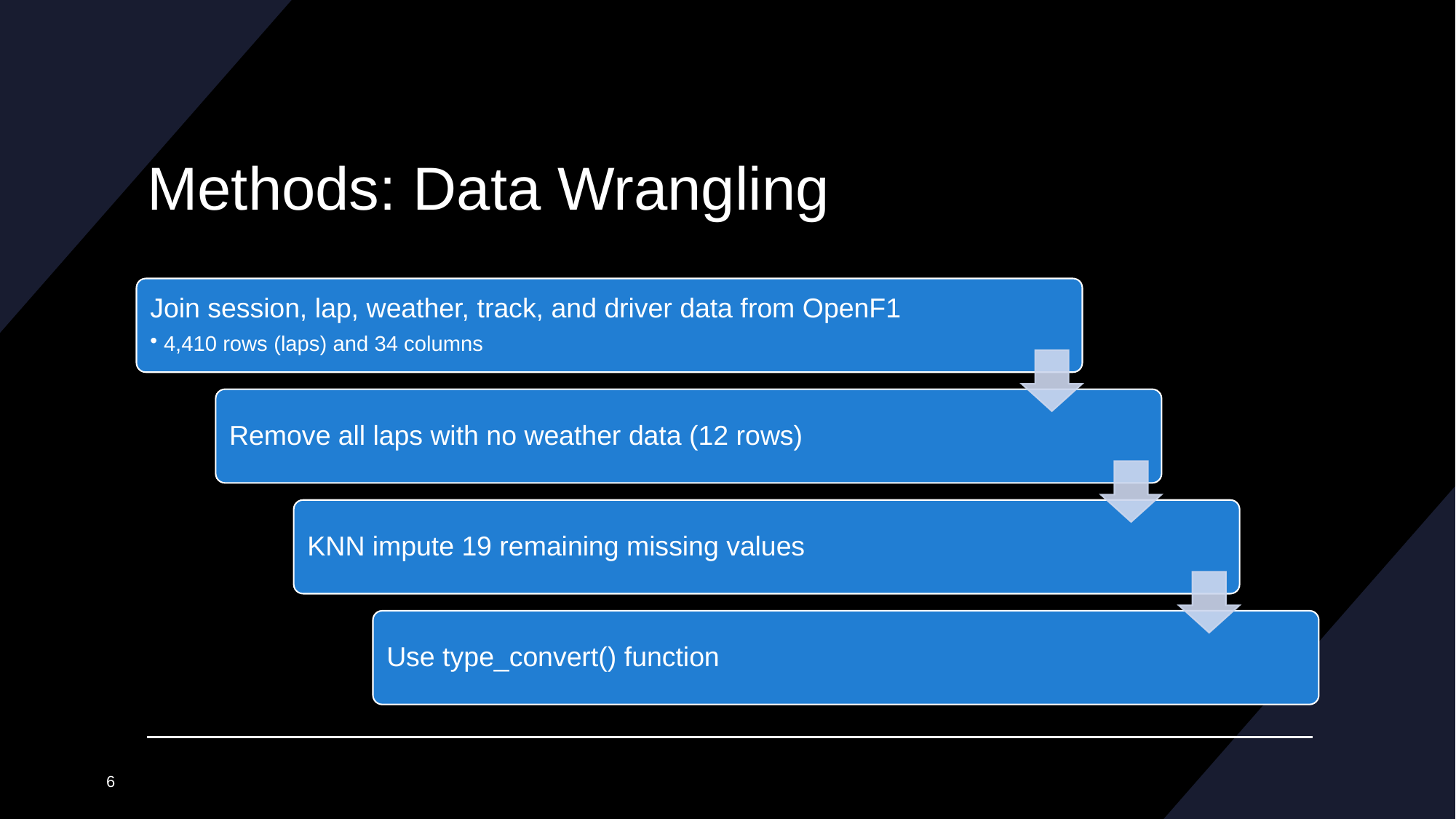

# Methods: Data Wrangling
Join session, lap, weather, track, and driver data from OpenF1
4,410 rows (laps) and 34 columns
Remove all laps with no weather data (12 rows)
KNN impute 19 remaining missing values
Use type_convert() function

6